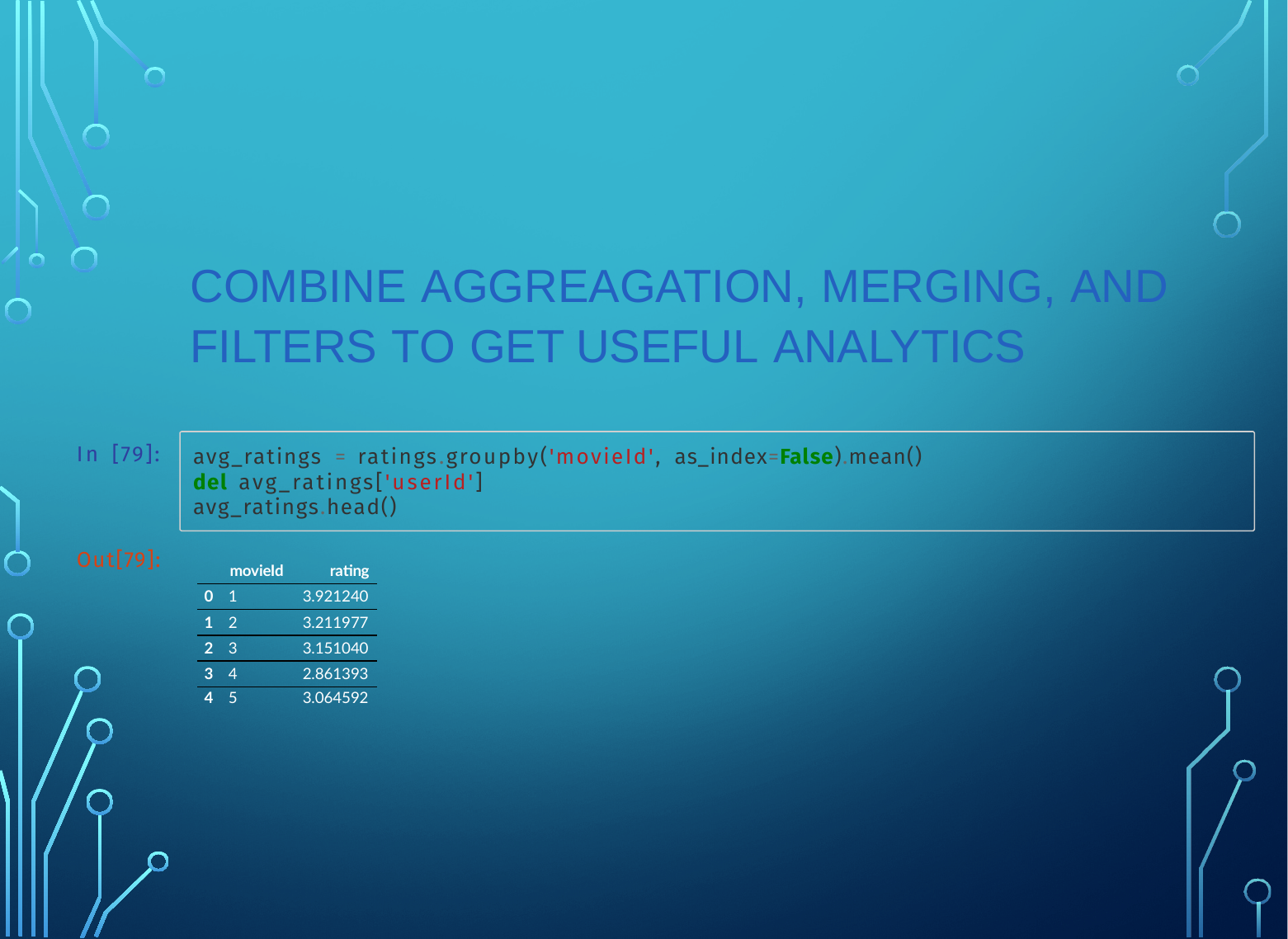

# Combine aggreagation, merging, and filters to get useful analytics

In [79]:
avg_ratings = ratings.groupby('movieId', as_index=False).mean()
del avg_ratings['userId'] avg_ratings.head()
Out[79]:
| movieId | rating |
| --- | --- |
| 0 1 | 3.921240 |
| 1 2 | 3.211977 |
| 2 3 | 3.151040 |
| 3 4 | 2.861393 |
| 4 5 | 3.064592 |